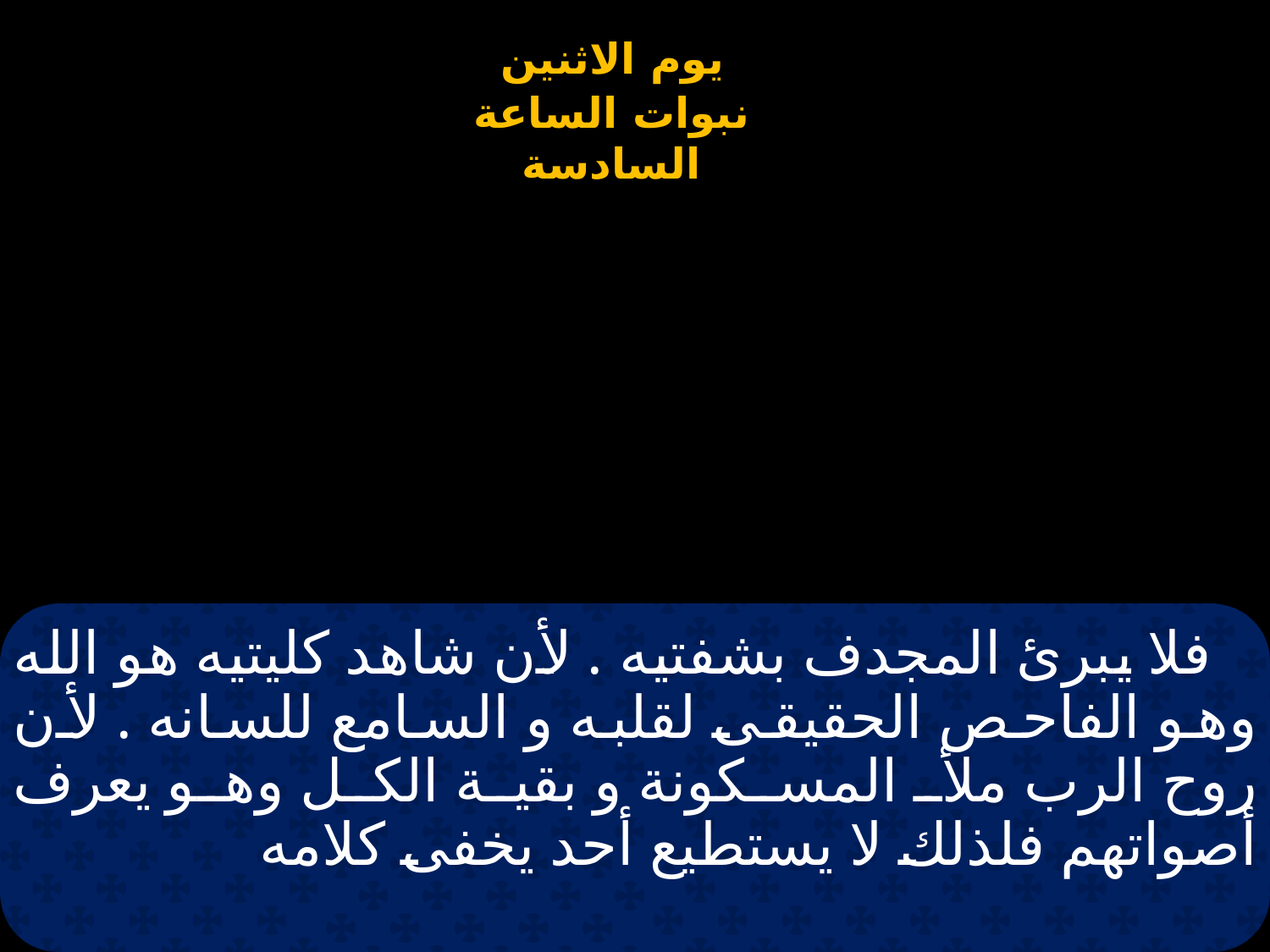

# فلا يبرئ المجدف بشفتيه . لأن شاهد كليتيه هو الله وهو الفاحص الحقيقى لقلبه و السامع للسانه . لأن روح الرب ملأ المسكونة و بقية الكل وهو يعرف أصواتهم فلذلك لا يستطيع أحد يخفى كلامه